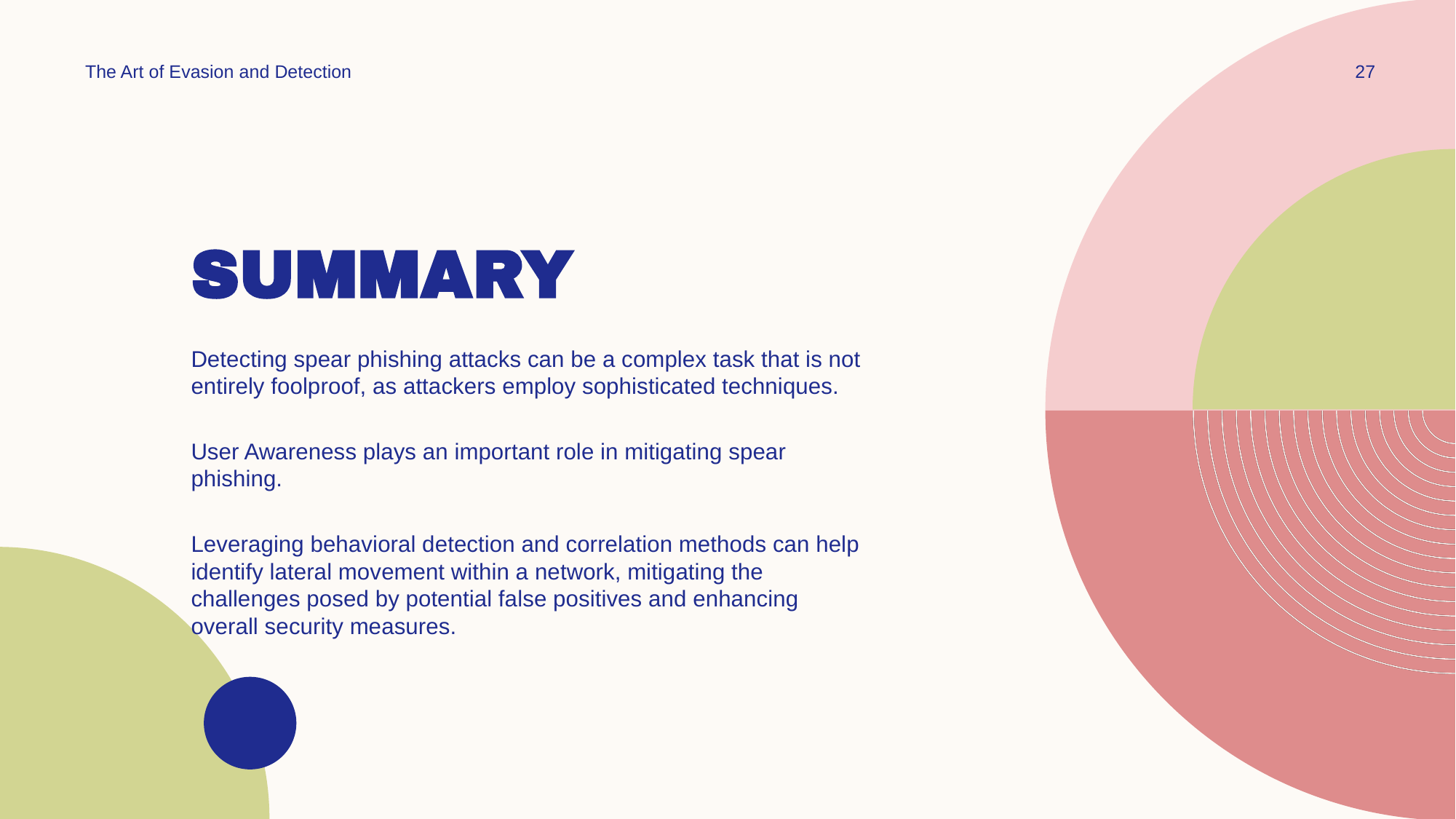

The Art of Evasion and Detection
27
# SUMMARY
Detecting spear phishing attacks can be a complex task that is not entirely foolproof, as attackers employ sophisticated techniques.

User Awareness plays an important role in mitigating spear phishing.

Leveraging behavioral detection and correlation methods can help identify lateral movement within a network, mitigating the challenges posed by potential false positives and enhancing overall security measures.